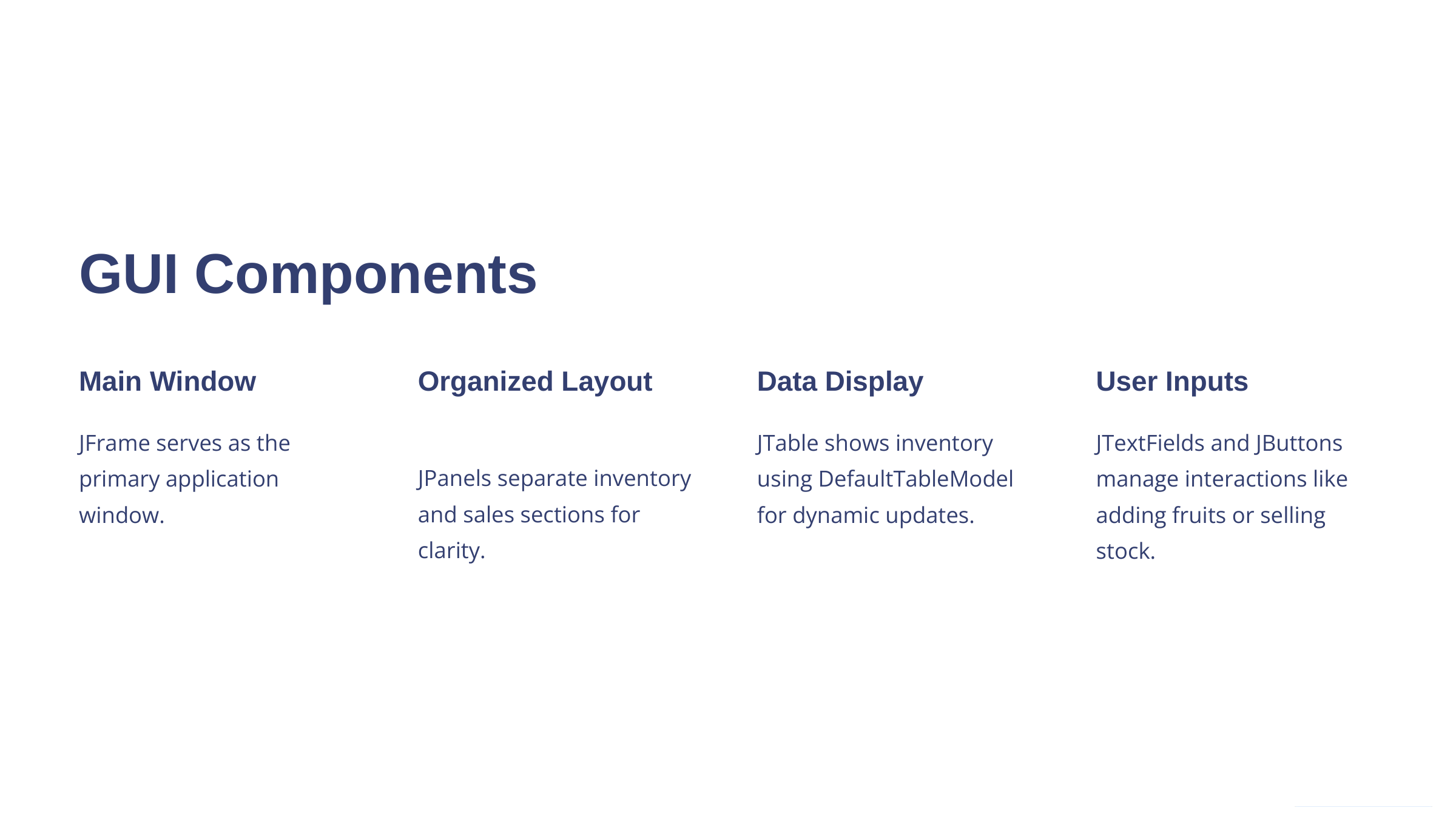

GUI Components
Main Window
Organized Layout
Data Display
User Inputs
JFrame serves as the primary application window.
JTable shows inventory using DefaultTableModel for dynamic updates.
JTextFields and JButtons manage interactions like adding fruits or selling stock.
JPanels separate inventory and sales sections for clarity.